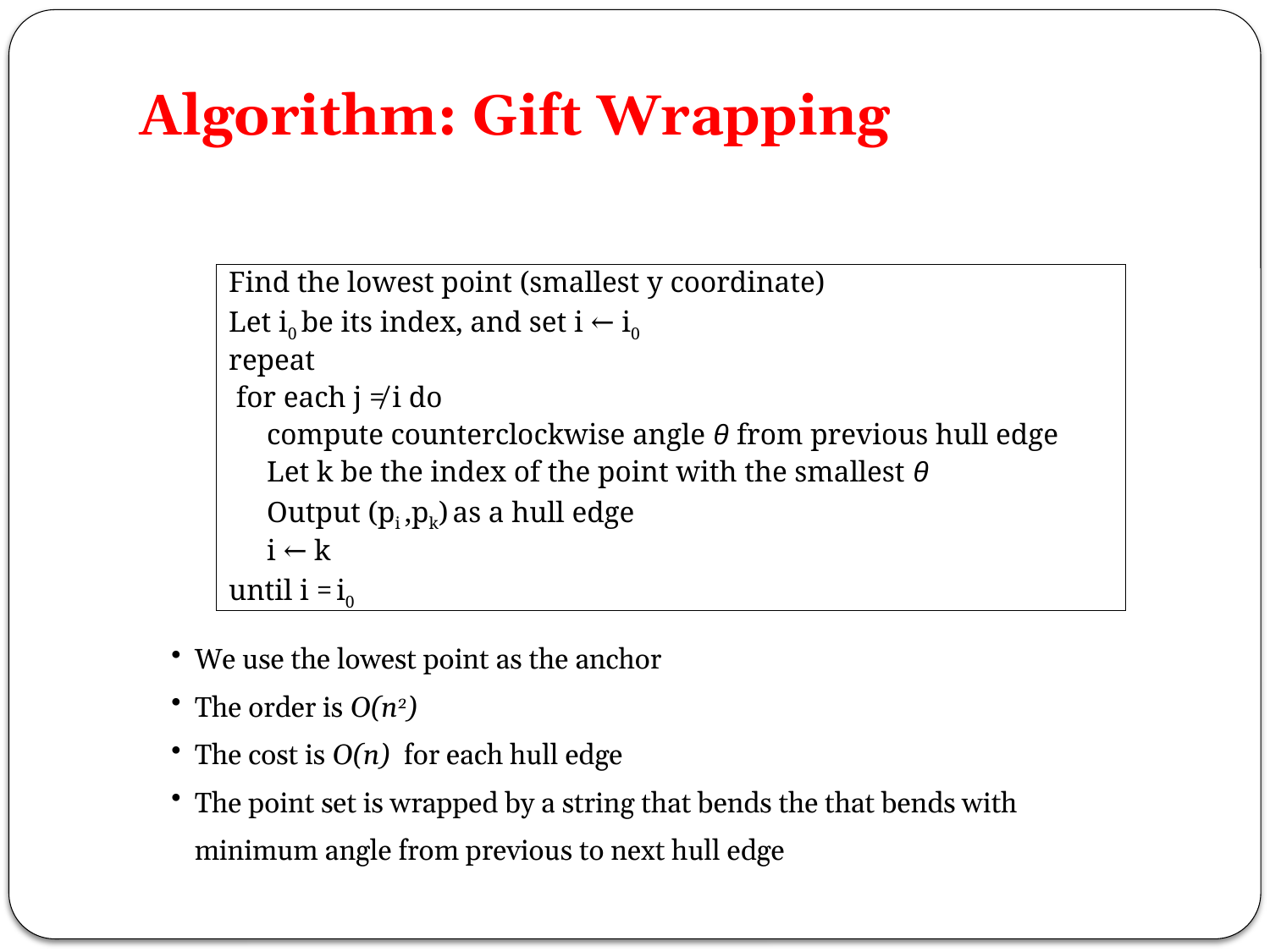

# Algorithm: Gift Wrapping
Find the lowest point (smallest y coordinate)
Let i0 be its index, and set i ← i0
repeat
 for each j ≠ i do
	compute counterclockwise angle θ from previous hull edge
	Let k be the index of the point with the smallest θ
	Output (pi ,pk) as a hull edge
	i ← k
until i = i0
We use the lowest point as the anchor
The order is O(n2)
The cost is O(n)  for each hull edge
The point set is wrapped by a string that bends the that bends with
	minimum angle from previous to next hull edge